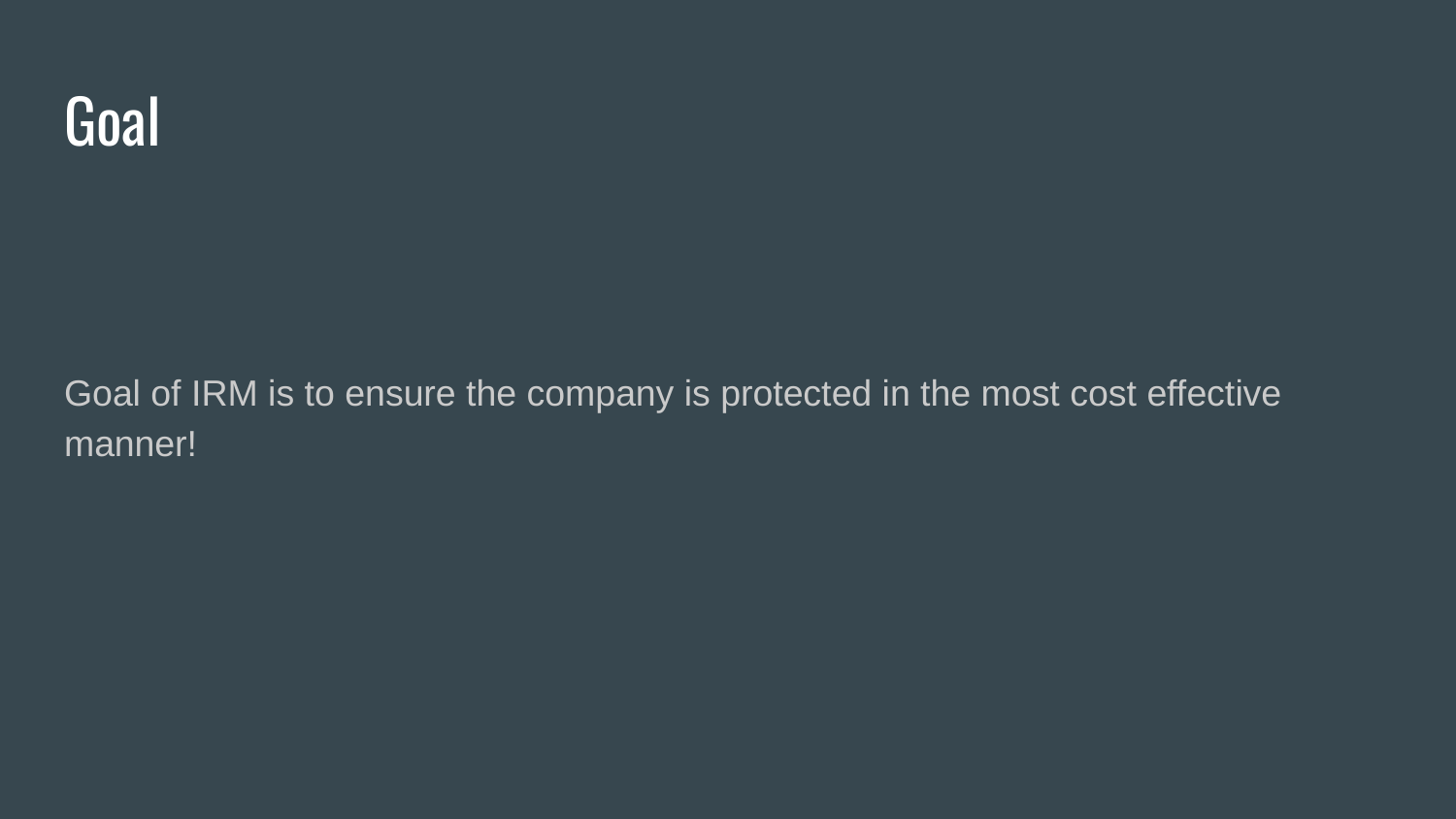

# Goal
​
​
​Goal of IRM is to ensure the company is protected in the most cost effective manner!​
​